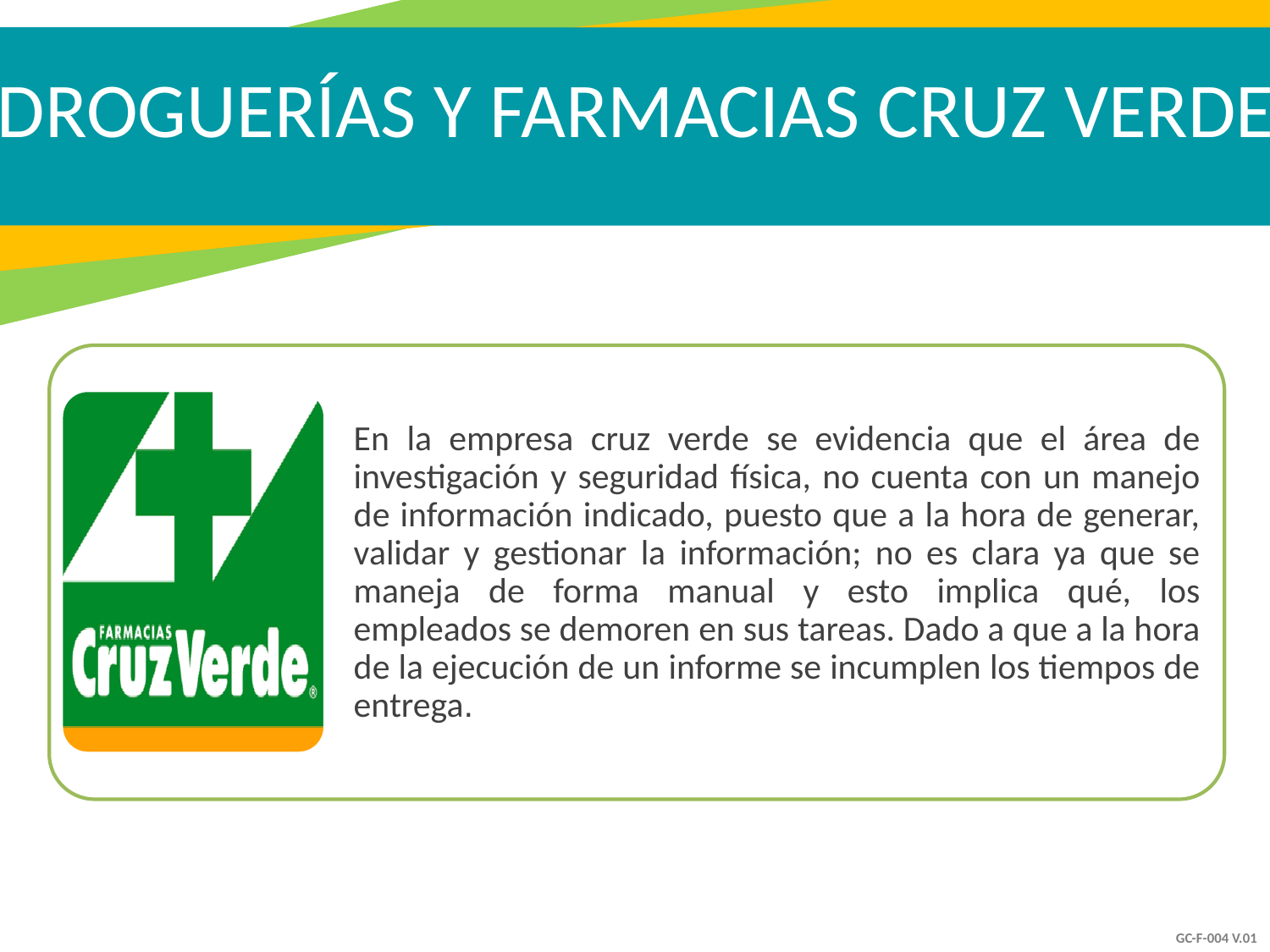

DROGUERÍAS Y FARMACIAS CRUZ VERDE
En la empresa cruz verde se evidencia que el área de investigación y seguridad física, no cuenta con un manejo de información indicado, puesto que a la hora de generar, validar y gestionar la información; no es clara ya que se maneja de forma manual y esto implica qué, los empleados se demoren en sus tareas. Dado a que a la hora de la ejecución de un informe se incumplen los tiempos de entrega.